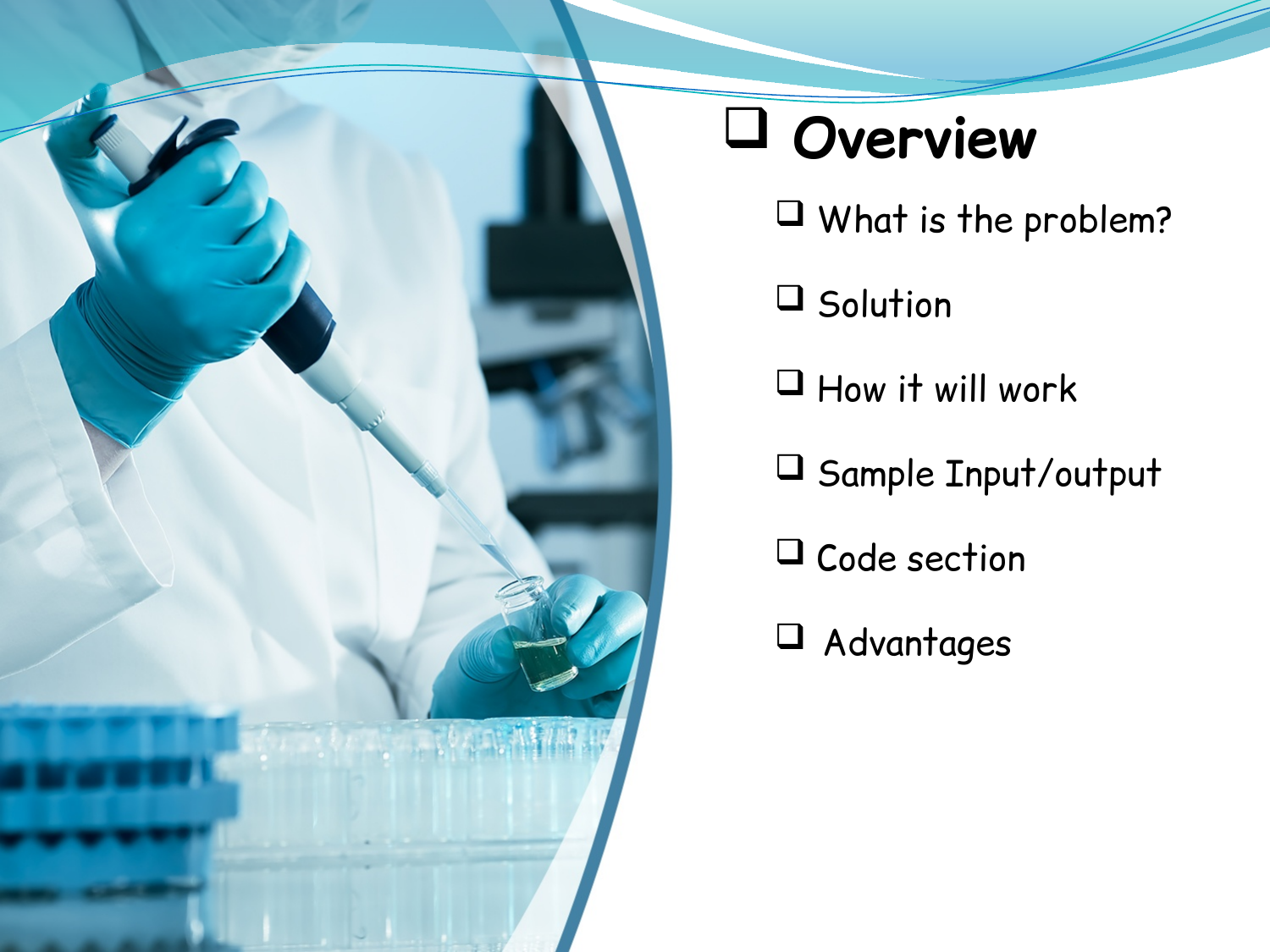

Overview
 What is the problem?

 Solution

 How it will work

 Sample Input/output

 Code section

Advantages